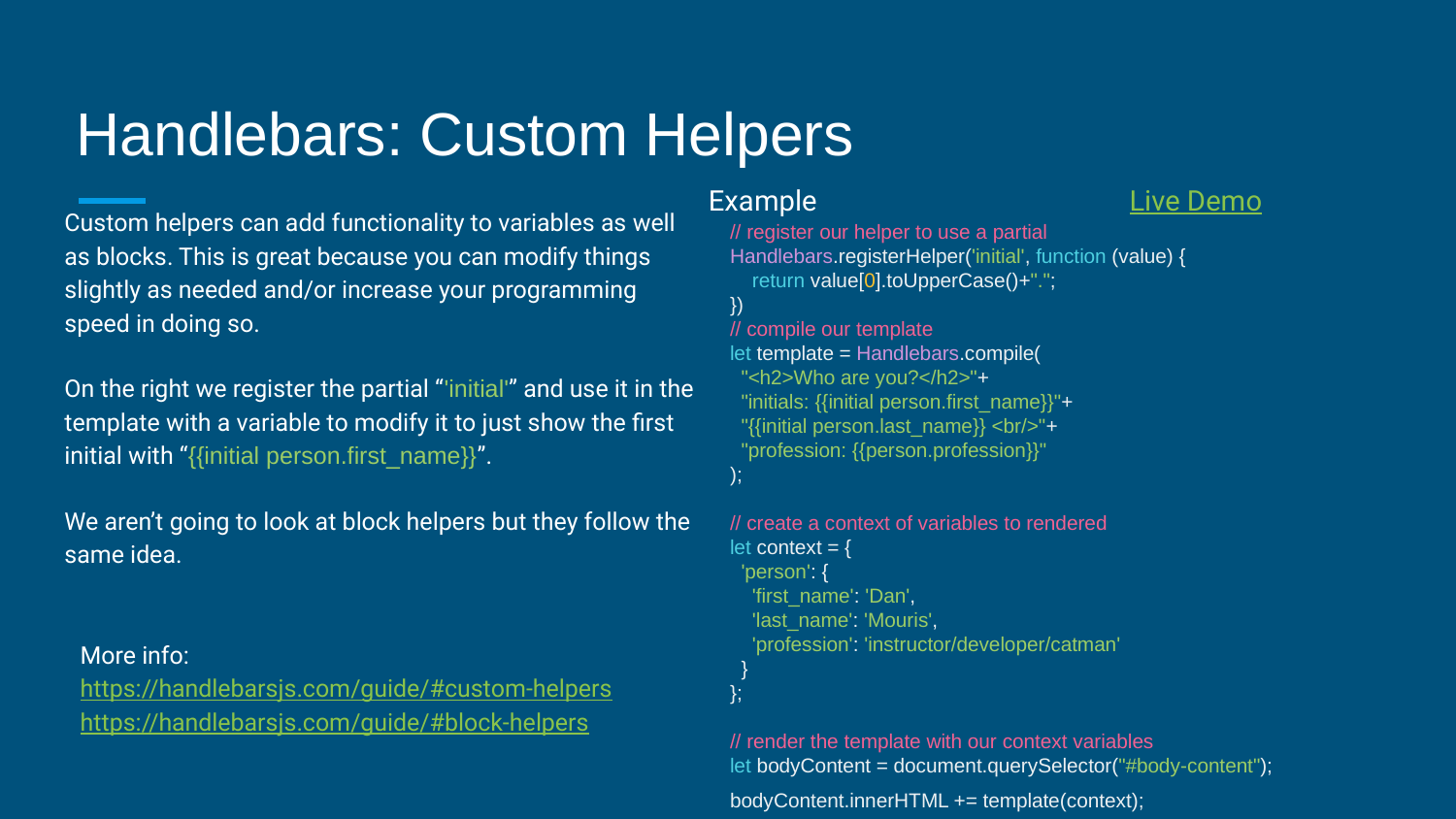

# Handlebars: Custom Helpers
Example
Live Demo
Custom helpers can add functionality to variables as well as blocks. This is great because you can modify things slightly as needed and/or increase your programming speed in doing so.
On the right we register the partial “'initial'” and use it in the template with a variable to modify it to just show the first initial with “{{initial person.first_name}}”.
We aren’t going to look at block helpers but they follow the same idea.
// register our helper to use a partial
Handlebars.registerHelper('initial', function (value) {
    return value[0].toUpperCase()+".";
})
// compile our template
let template = Handlebars.compile(
  "<h2>Who are you?</h2>"+
  "initials: {{initial person.first_name}}"+
  "{{initial person.last_name}} <br/>"+
  "profession: {{person.profession}}"
);

// create a context of variables to rendered
let context = {
  'person': {
    'first_name': 'Dan',
    'last_name': 'Mouris',
    'profession': 'instructor/developer/catman'
  }
};

// render the template with our context variables
let bodyContent = document.querySelector("#body-content");
bodyContent.innerHTML += template(context);
More info: https://handlebarsjs.com/guide/#custom-helpers
https://handlebarsjs.com/guide/#block-helpers